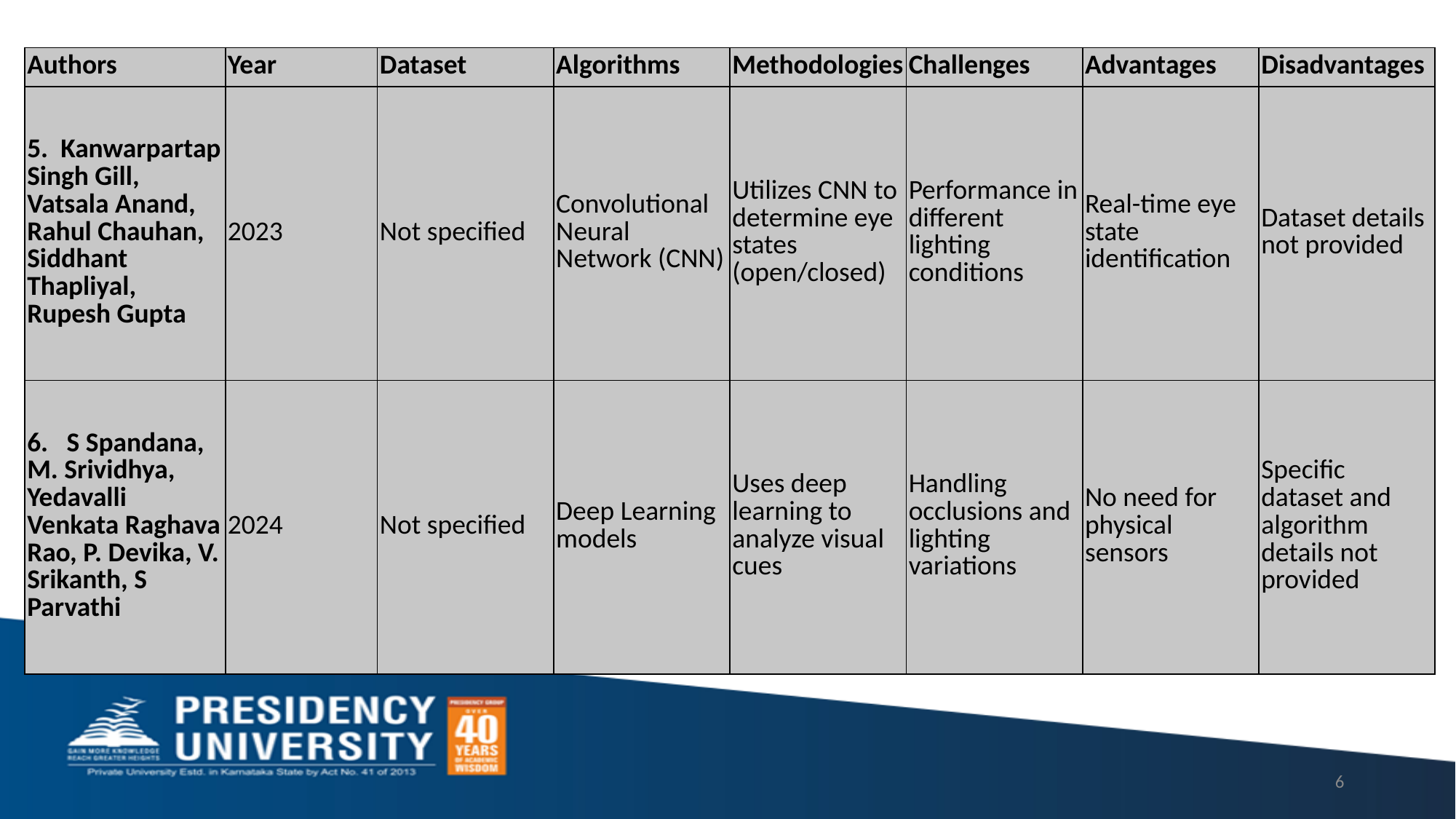

| Authors | Year | Dataset | Algorithms | Methodologies | Challenges | Advantages | Disadvantages |
| --- | --- | --- | --- | --- | --- | --- | --- |
| 5. Kanwarpartap Singh Gill, Vatsala Anand, Rahul Chauhan, Siddhant Thapliyal, Rupesh Gupta | 2023 | Not specified | Convolutional Neural Network (CNN) | Utilizes CNN to determine eye states (open/closed) | Performance in different lighting conditions | Real-time eye state identification | Dataset details not provided |
| 6. S Spandana, M. Srividhya, Yedavalli Venkata Raghava Rao, P. Devika, V. Srikanth, S Parvathi | 2024 | Not specified | Deep Learning models | Uses deep learning to analyze visual cues | Handling occlusions and lighting variations | No need for physical sensors | Specific dataset and algorithm details not provided |
6